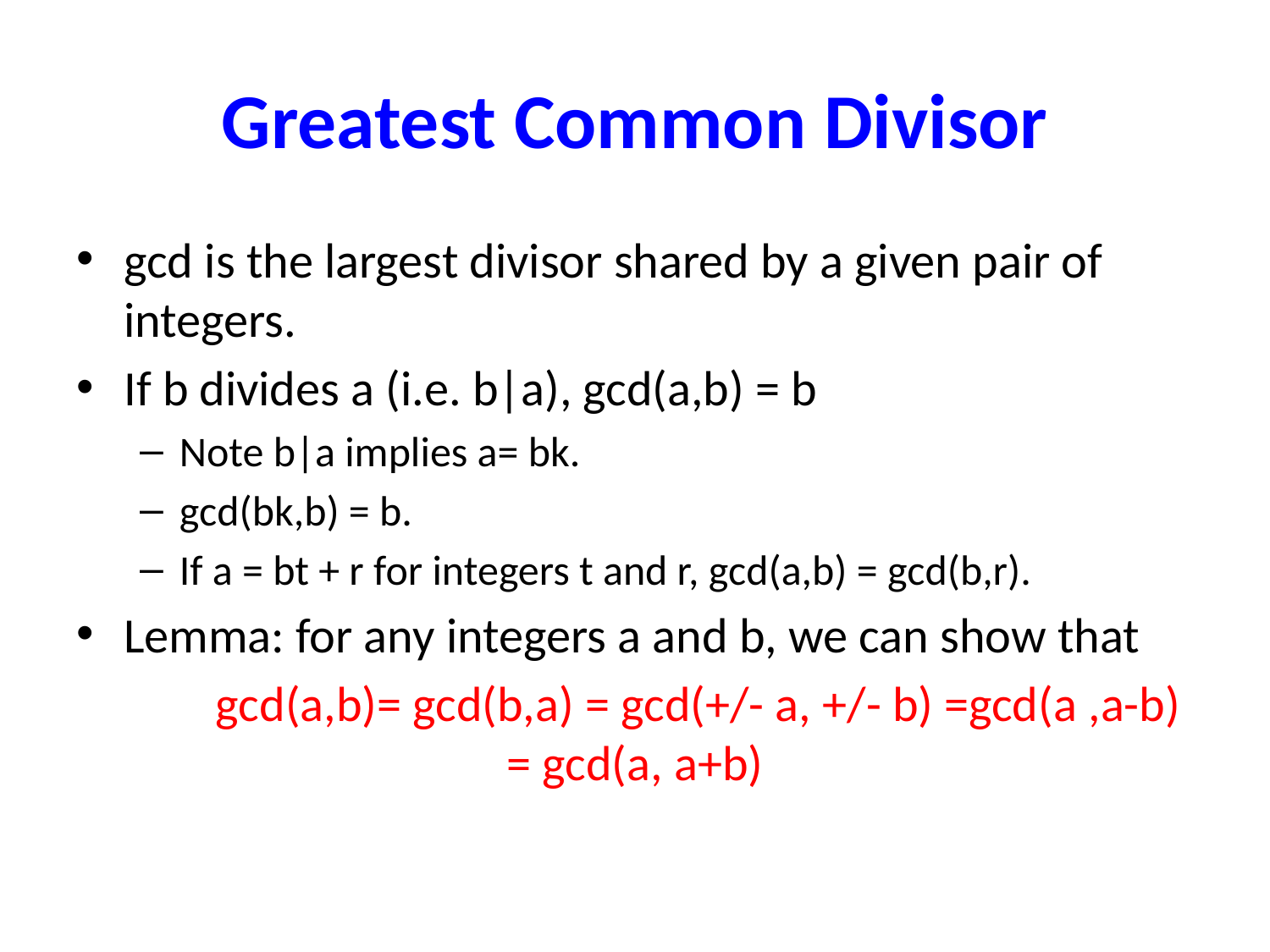

# Greatest Common Divisor
gcd is the largest divisor shared by a given pair of integers.
If b divides a (i.e. b|a), gcd(a,b) = b
Note b|a implies a= bk.
gcd(bk,b) = b.
If a = bt + r for integers t and r, gcd(a,b) = gcd(b,r).
Lemma: for any integers a and b, we can show that
	gcd(a,b)= gcd(b,a) = gcd(+/- a, +/- b) =gcd(a ,a-b) = gcd(a, a+b)